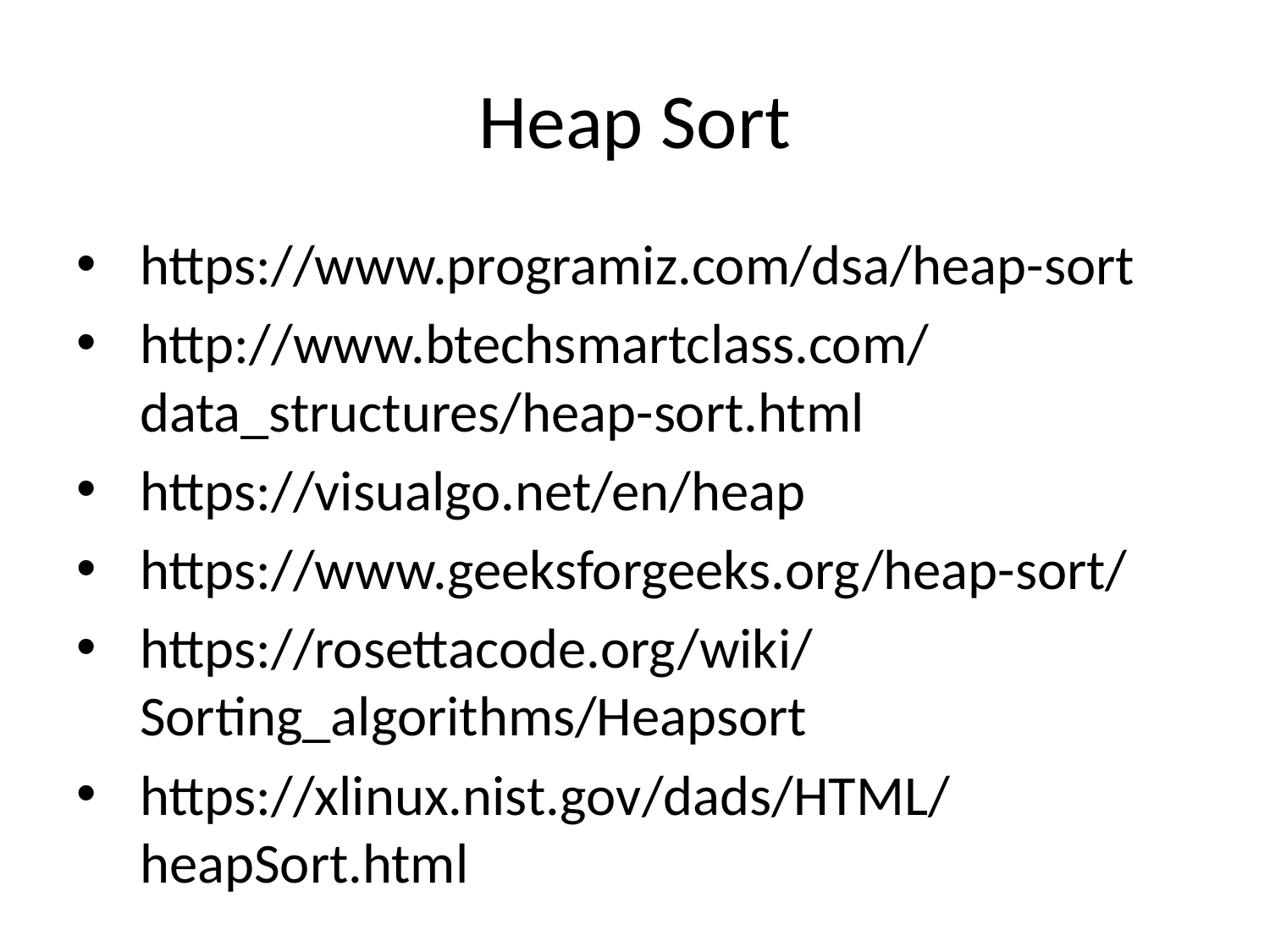

# Heap Sort
https://www.programiz.com/dsa/heap-sort
http://www.btechsmartclass.com/data_structures/heap-sort.html
https://visualgo.net/en/heap
https://www.geeksforgeeks.org/heap-sort/
https://rosettacode.org/wiki/Sorting_algorithms/Heapsort
https://xlinux.nist.gov/dads/HTML/heapSort.html